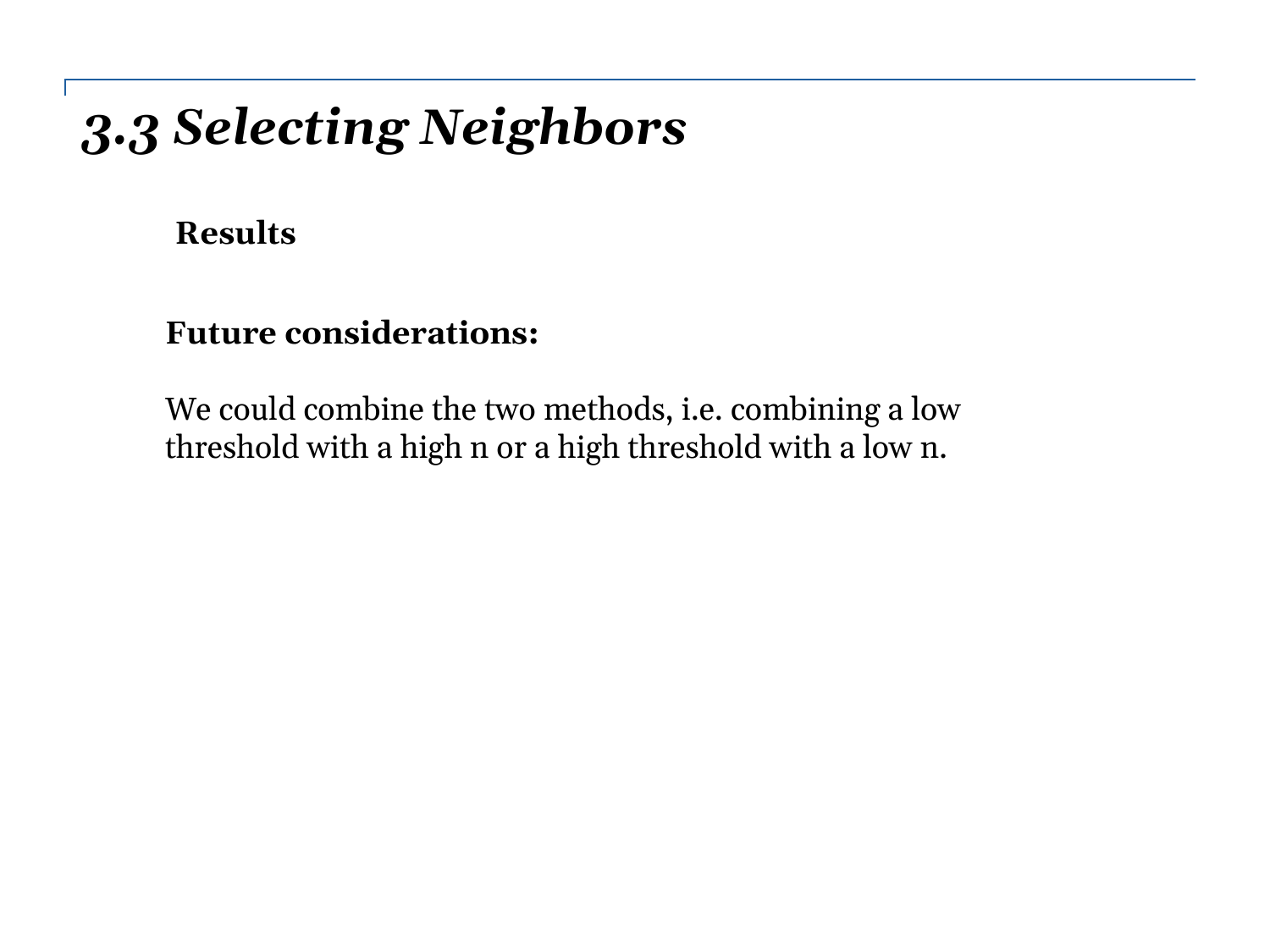

|  |
| --- |
3.3 Selecting Neighbors
 Results
Future considerations:

We could combine the two methods, i.e. combining a low threshold with a high n or a high threshold with a low n.